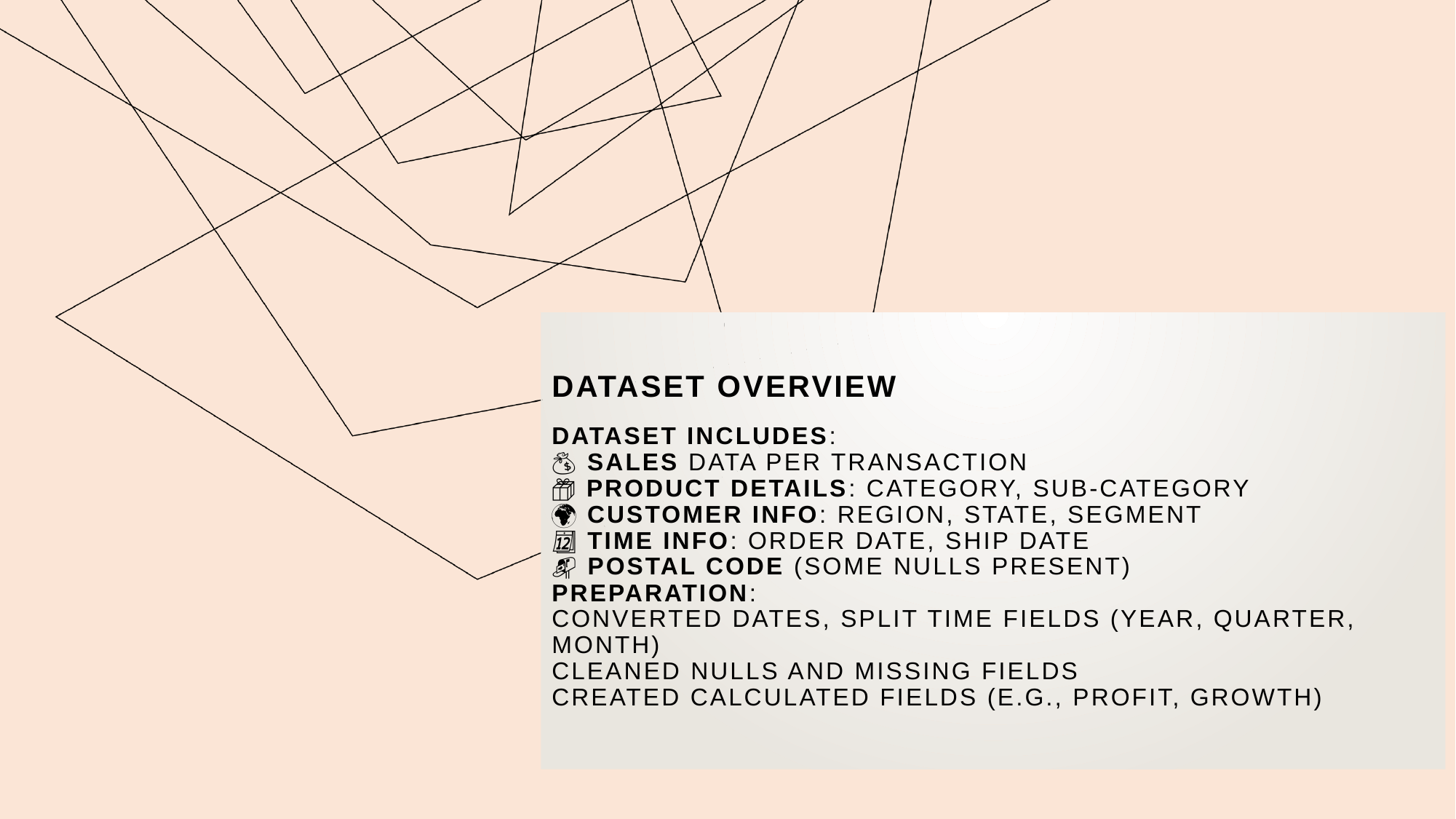

# Dataset Overview Dataset Includes: 💰 Sales data per transaction 📦 Product Details: Category, Sub-Category 🌍 Customer Info: Region, State, Segment 📆 Time Info: Order Date, Ship Date 📬 Postal Code (some nulls present) Preparation: Converted dates, split time fields (Year, Quarter, Month) Cleaned nulls and missing fields Created calculated fields (e.g., Profit, Growth)